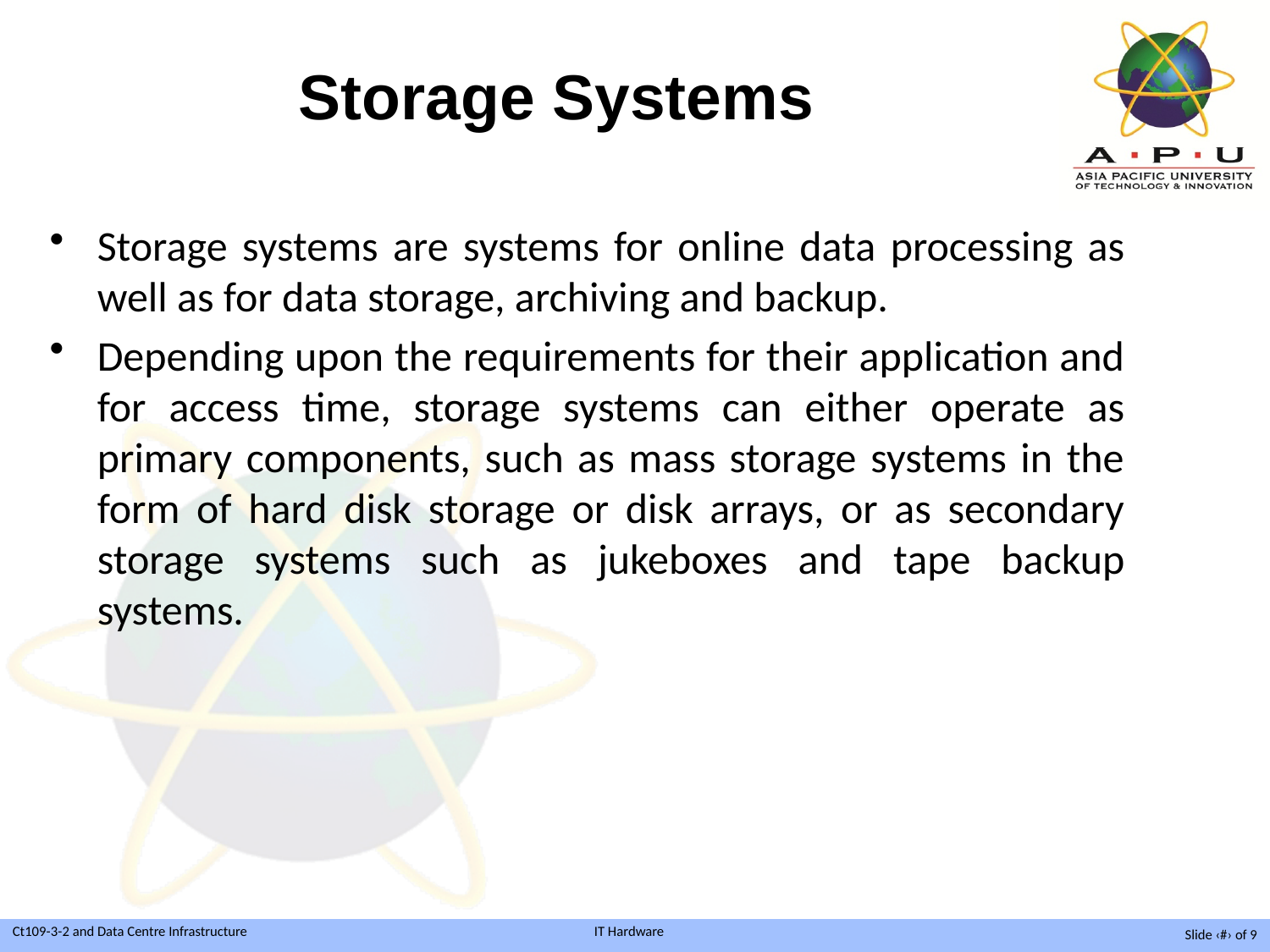

# Storage Systems
Storage systems are systems for online data processing as well as for data storage, archiving and backup.
Depending upon the requirements for their application and for access time, storage systems can either operate as primary components, such as mass storage systems in the form of hard disk storage or disk arrays, or as secondary storage systems such as jukeboxes and tape backup systems.
Slide ‹#› of 9